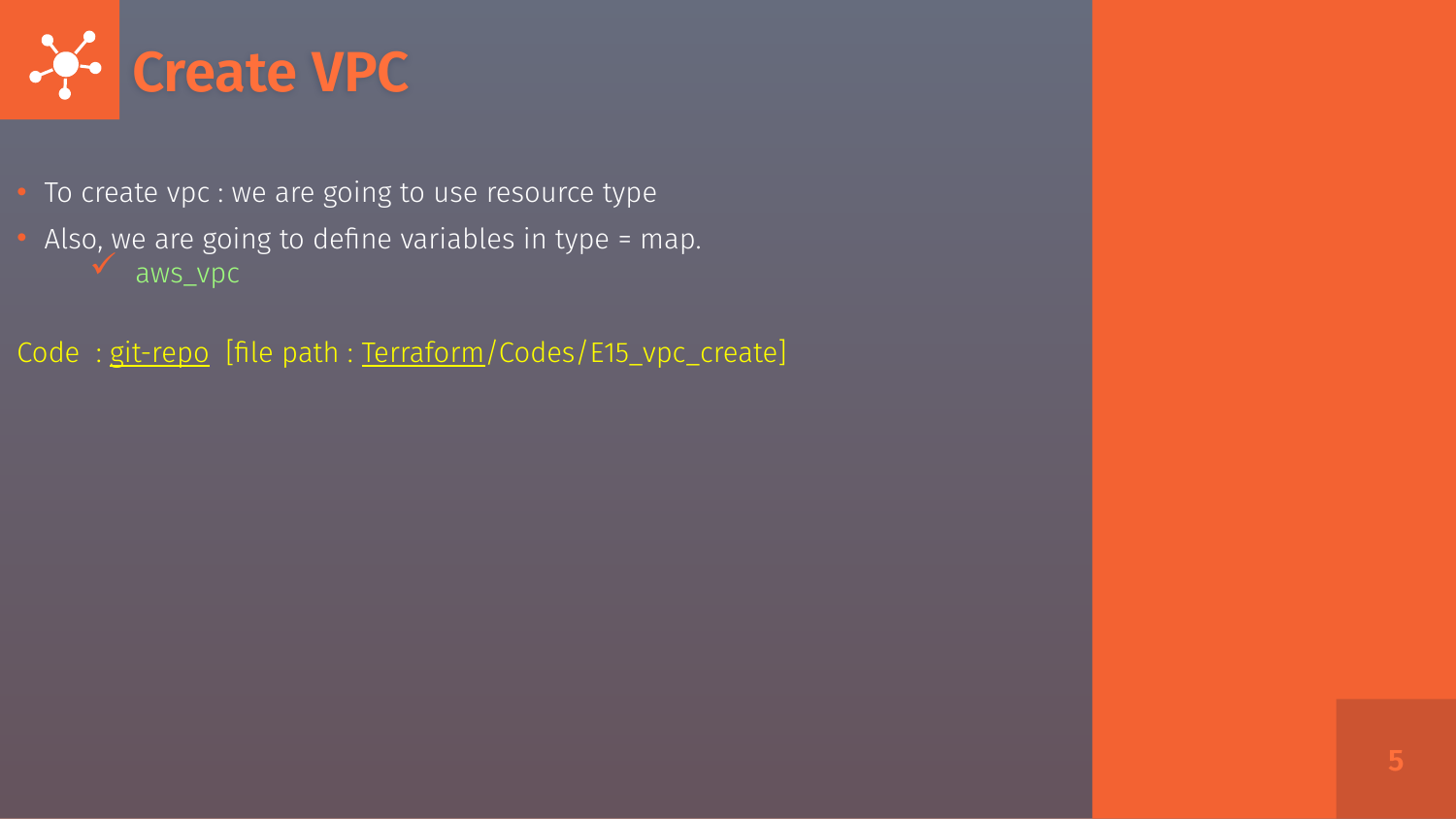

# Create VPC

To create vpc : we are going to use resource type
Also, we are going to define variables in type = map.
aws_vpc

Code  : git-repo  [file path : Terraform/Codes/E15_vpc_create]

5